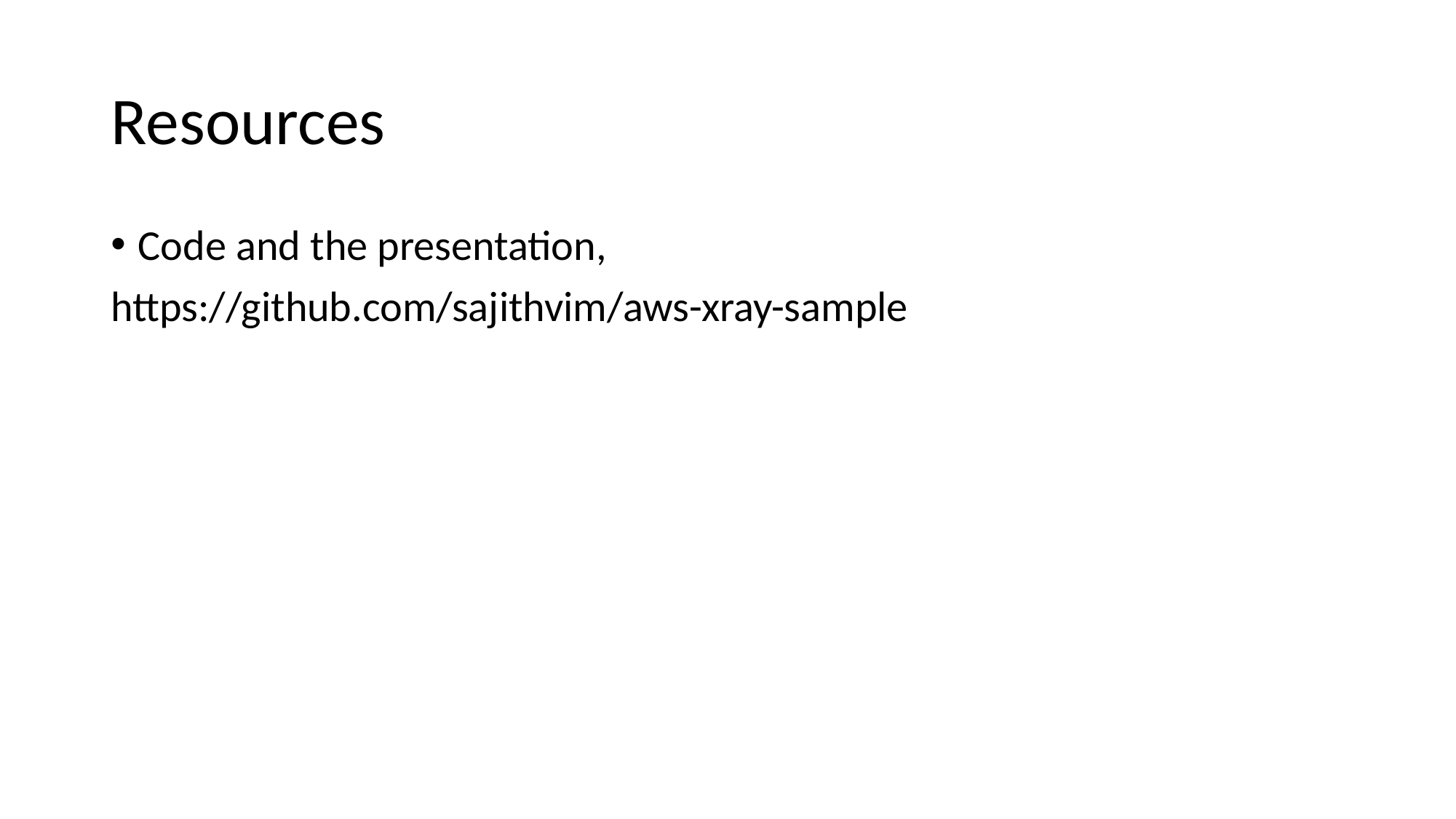

# Resources
Code and the presentation,
https://github.com/sajithvim/aws-xray-sample